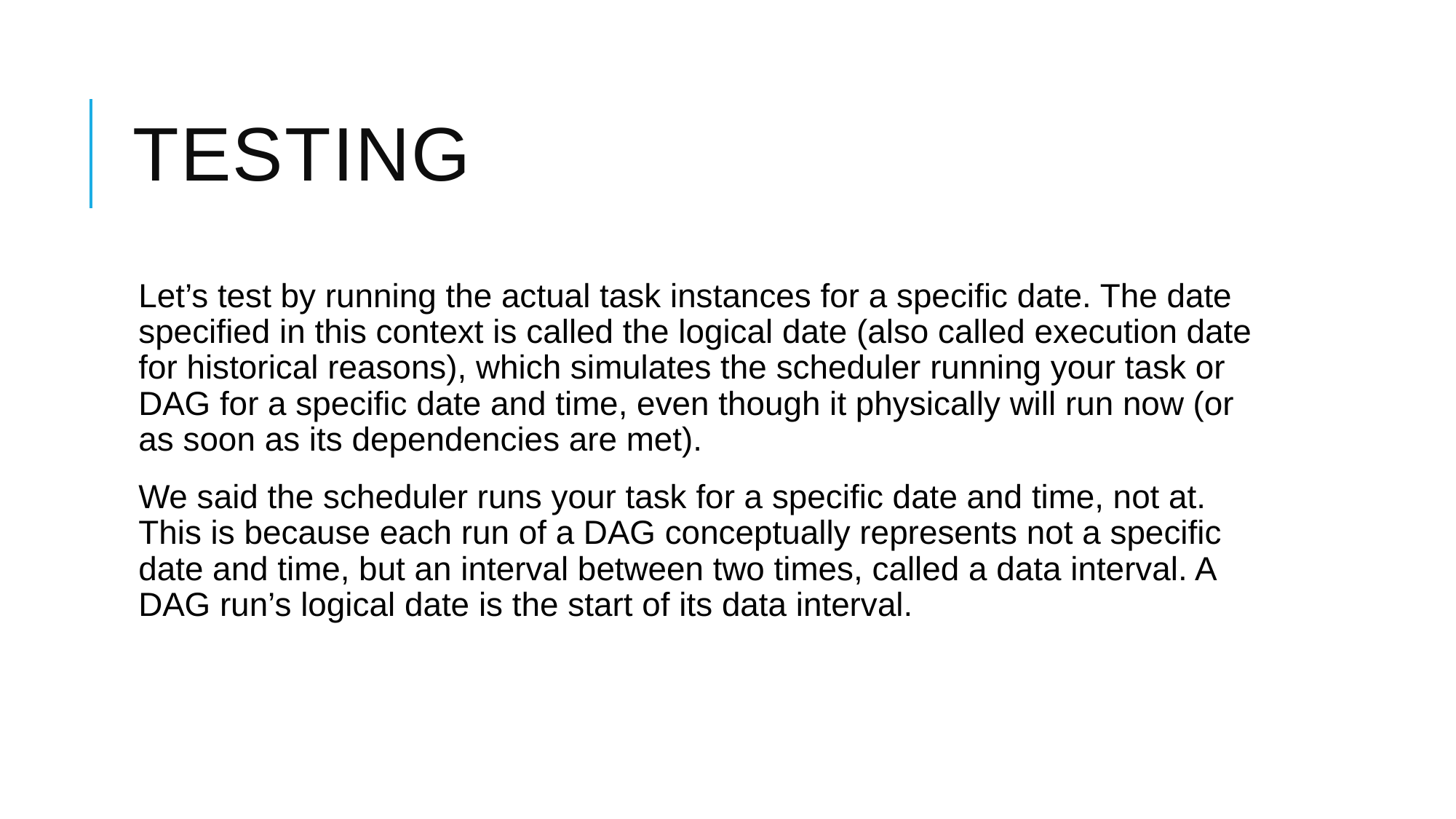

# Testing
Let’s test by running the actual task instances for a specific date. The date specified in this context is called the logical date (also called execution date for historical reasons), which simulates the scheduler running your task or DAG for a specific date and time, even though it physically will run now (or as soon as its dependencies are met).
We said the scheduler runs your task for a specific date and time, not at. This is because each run of a DAG conceptually represents not a specific date and time, but an interval between two times, called a data interval. A DAG run’s logical date is the start of its data interval.